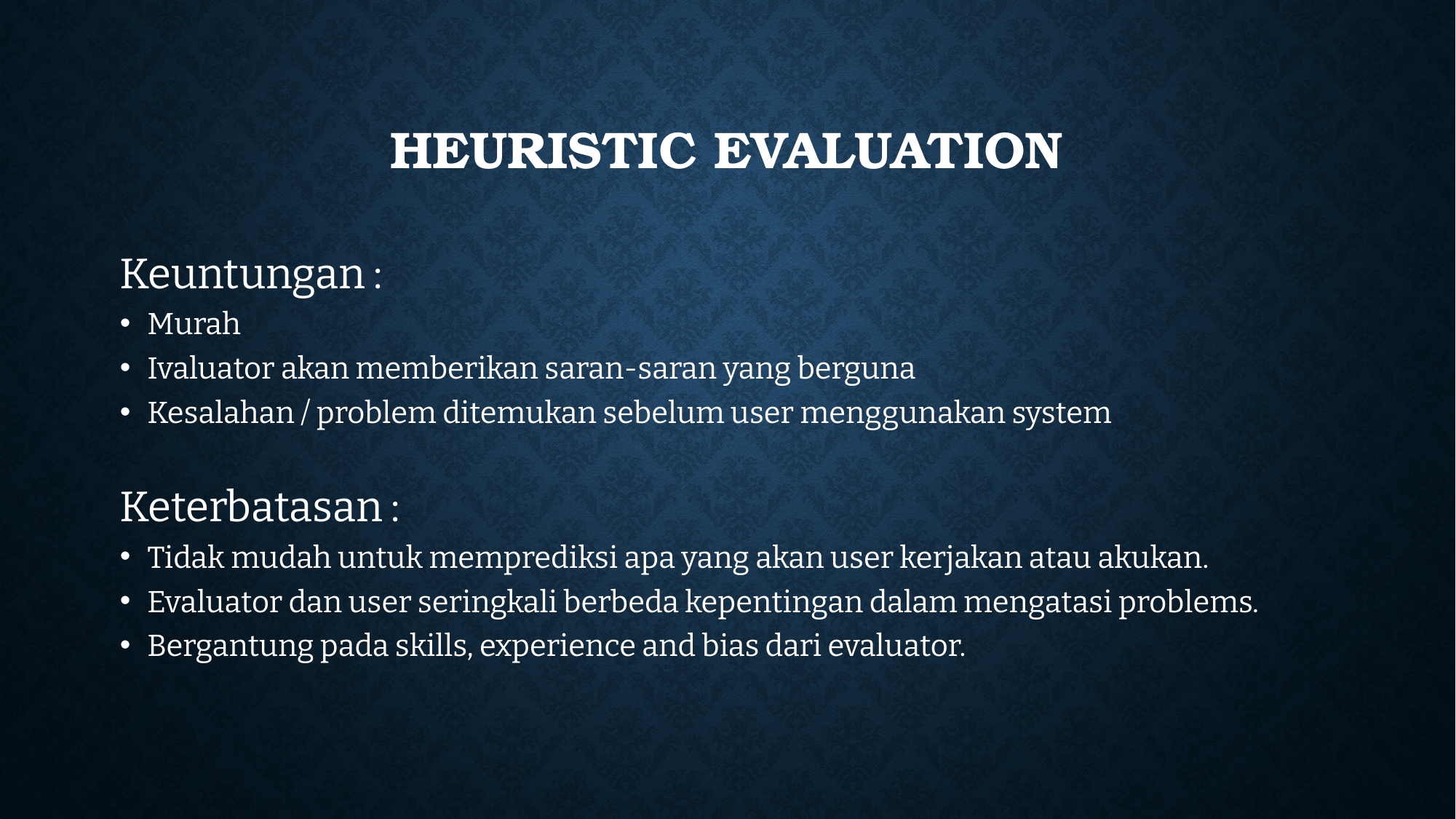

# Heuristic evaluation
Keuntungan :
Murah
Ivaluator akan memberikan saran-saran yang berguna
Kesalahan / problem ditemukan sebelum user menggunakan system

Keterbatasan :
Tidak mudah untuk memprediksi apa yang akan user kerjakan atau akukan.
Evaluator dan user seringkali berbeda kepentingan dalam mengatasi problems.
Bergantung pada skills, experience and bias dari evaluator.